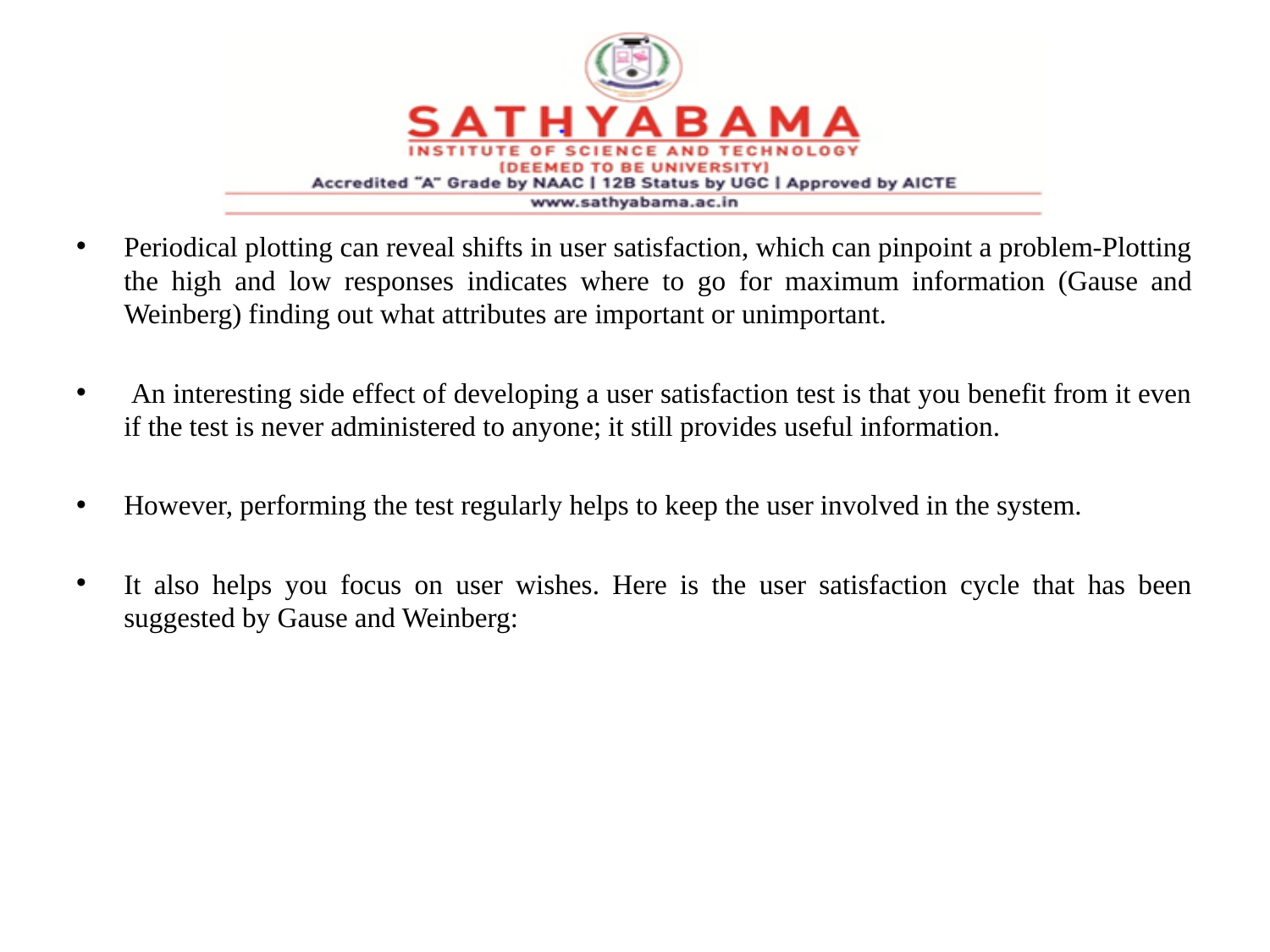

#
Periodical plotting can reveal shifts in user satisfaction, which can pinpoint a problem-Plotting the high and low responses indicates where to go for maximum information (Gause and Weinberg) finding out what attributes are important or unimportant.

 An interesting side effect of developing a user satisfaction test is that you benefit from it even if the test is never administered to anyone; it still provides useful information.

However, performing the test regularly helps to keep the user involved in the system.

It also helps you focus on user wishes. Here is the user satisfaction cycle that has been suggested by Gause and Weinberg: